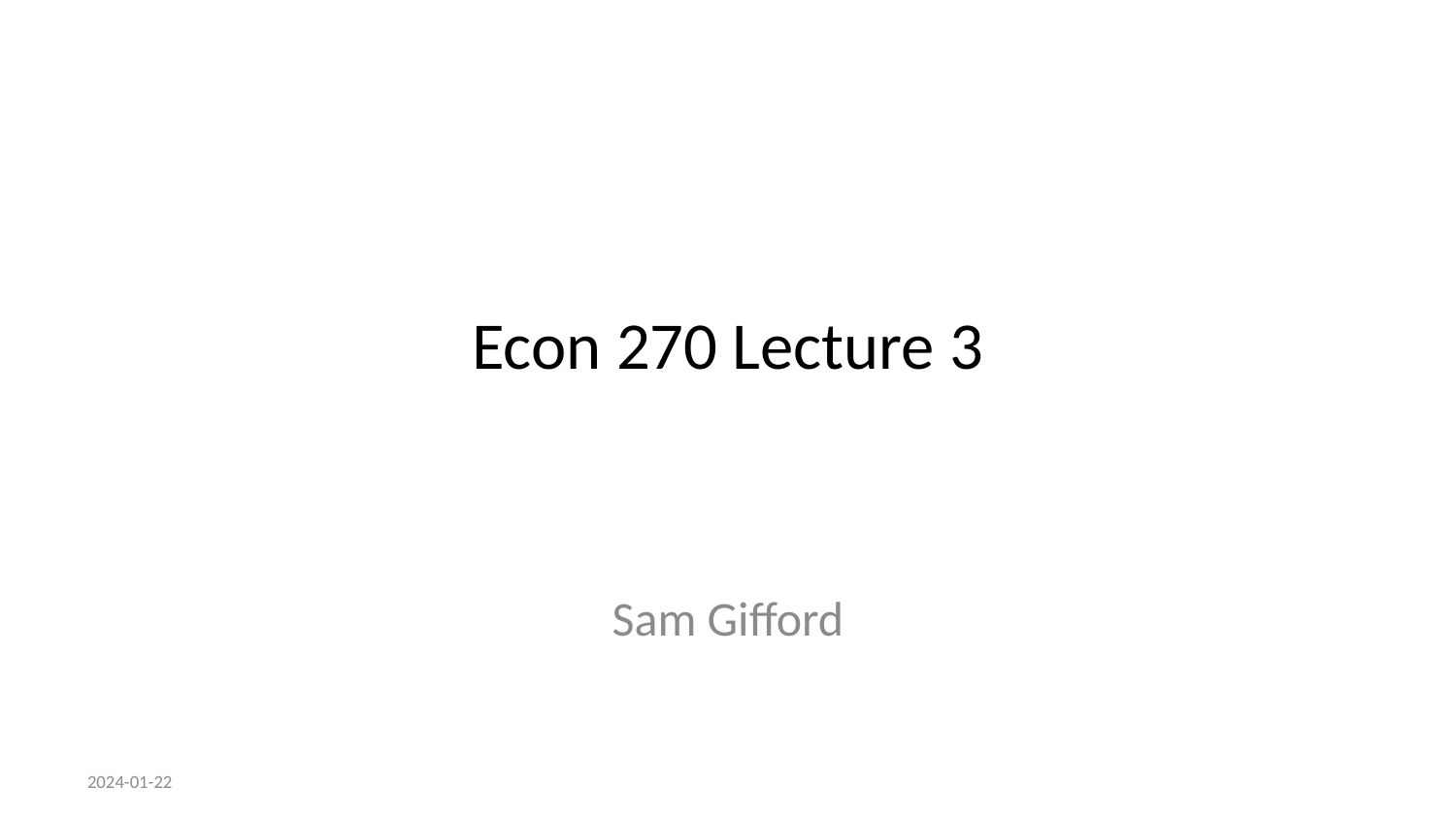

# Econ 270 Lecture 3
Sam Gifford
2024-01-22